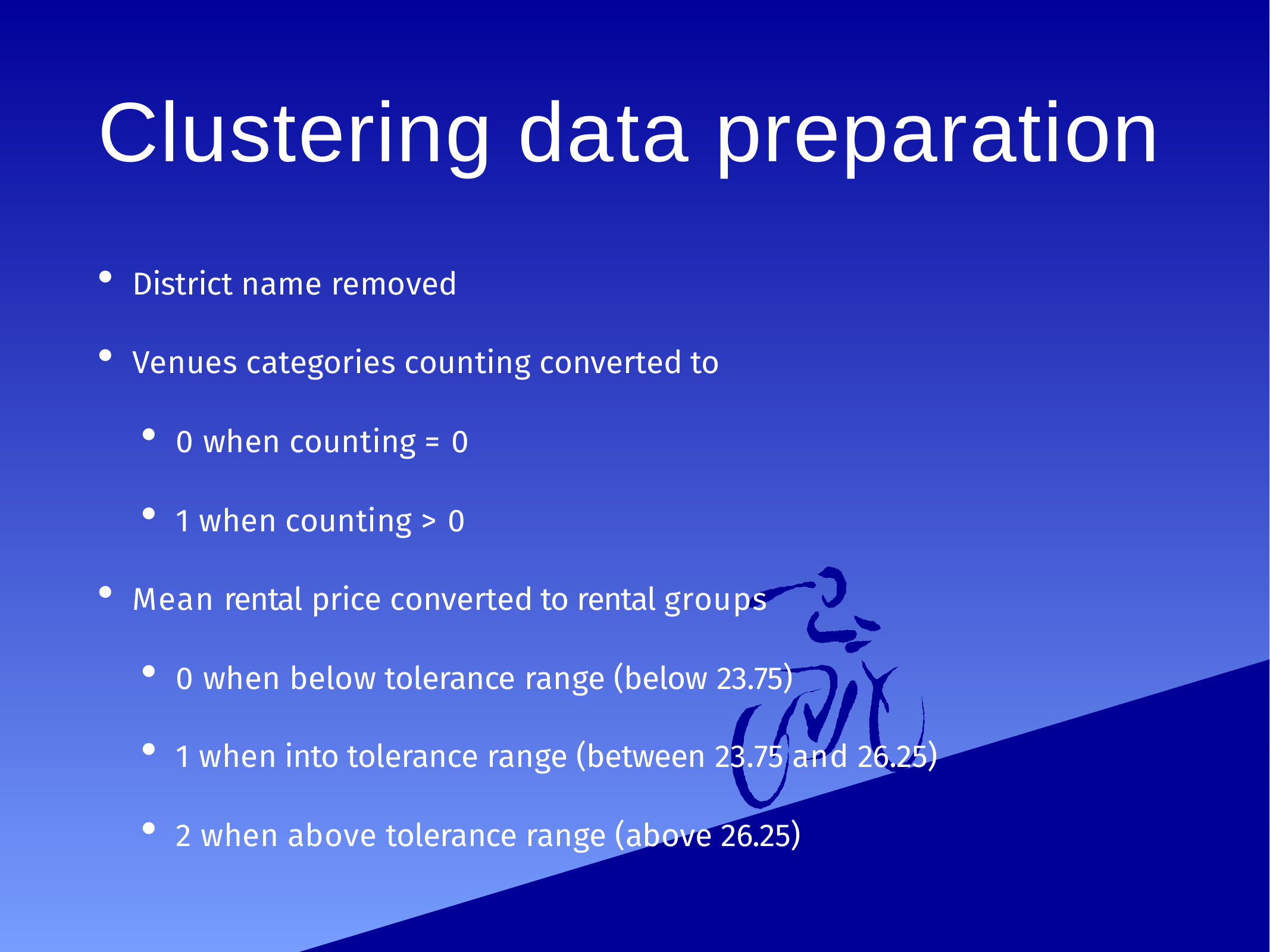

# Clustering data preparation
District name removed
Venues categories counting converted to
0 when counting = 0
1 when counting > 0
Mean rental price converted to rental groups
0 when below tolerance range (below 23.75)
1 when into tolerance range (between 23.75 and 26.25)
2 when above tolerance range (above 26.25)